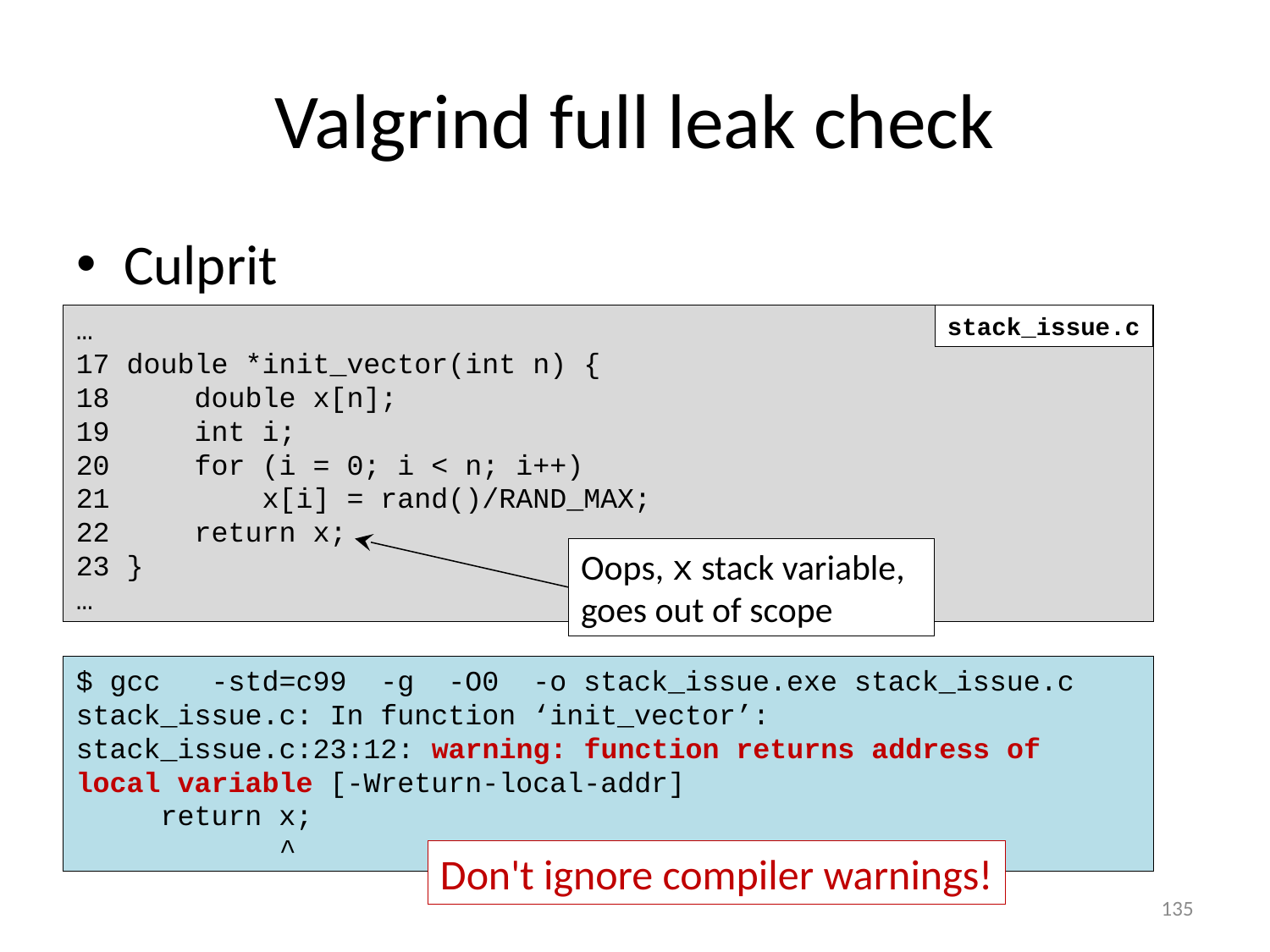

# Valgrind full leak check
Culprit
stack_issue.c
…
17 double *init_vector(int n) {
18     double x[n];
19     int i;
20     for (i = 0; i < n; i++)
21         x[i] = rand()/RAND_MAX;
22     return x;
23 }
…
Oops, x stack variable,
goes out of scope
$ gcc   -std=c99  -g  -O0  -o stack_issue.exe stack_issue.c
stack_issue.c: In function ‘init_vector’:
stack_issue.c:23:12: warning: function returns address of local variable [-Wreturn-local-addr]
     return x;
            ^
Don't ignore compiler warnings!
135